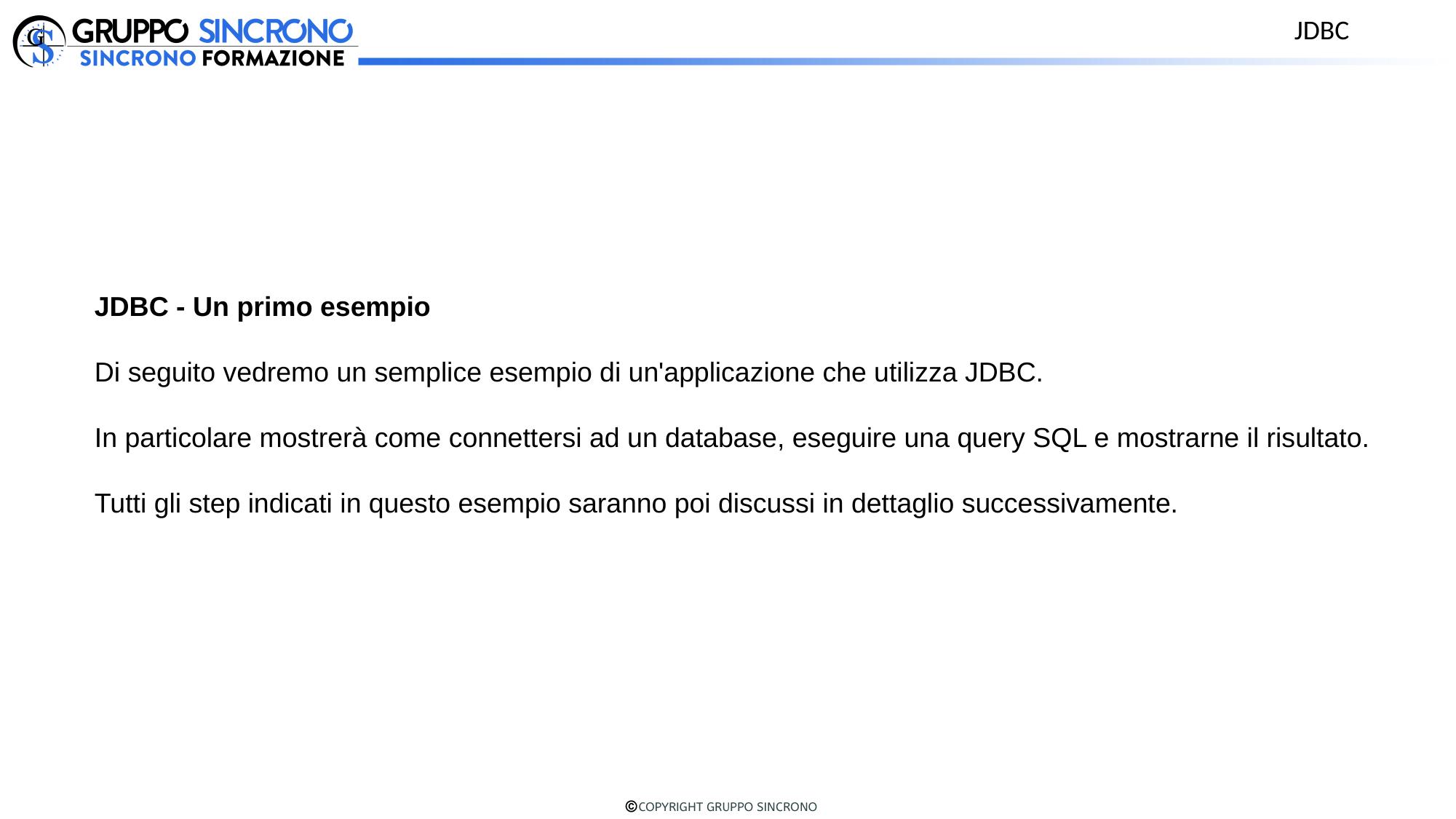

JDBC
JDBC - Un primo esempio

Di seguito vedremo un semplice esempio di un'applicazione che utilizza JDBC.

In particolare mostrerà come connettersi ad un database, eseguire una query SQL e mostrarne il risultato.

Tutti gli step indicati in questo esempio saranno poi discussi in dettaglio successivamente.